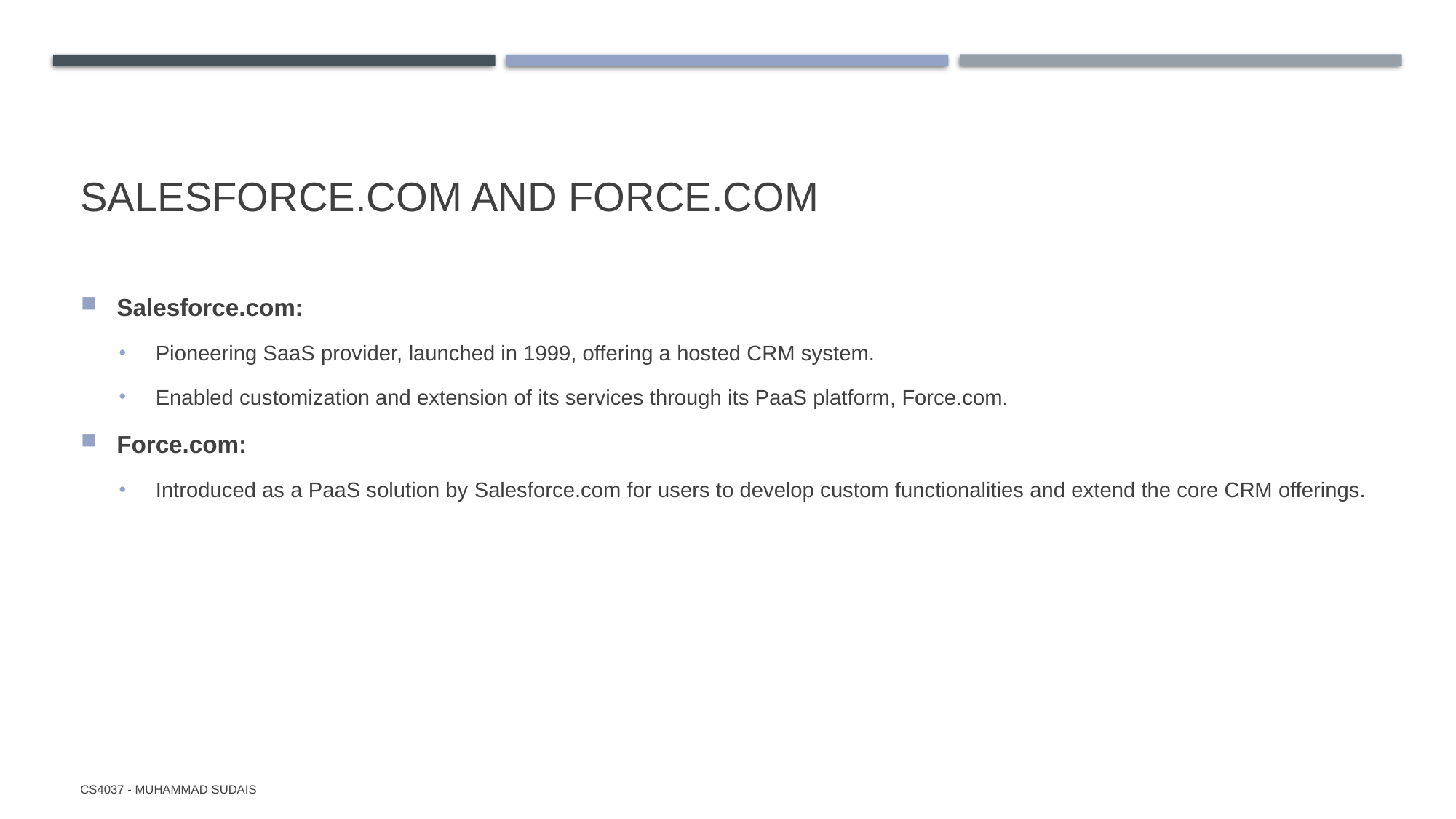

# Salesforce.com and Force.com
Salesforce.com:
Pioneering SaaS provider, launched in 1999, offering a hosted CRM system.
Enabled customization and extension of its services through its PaaS platform, Force.com.
Force.com:
Introduced as a PaaS solution by Salesforce.com for users to develop custom functionalities and extend the core CRM offerings.

CS4037 - Muhammad Sudais